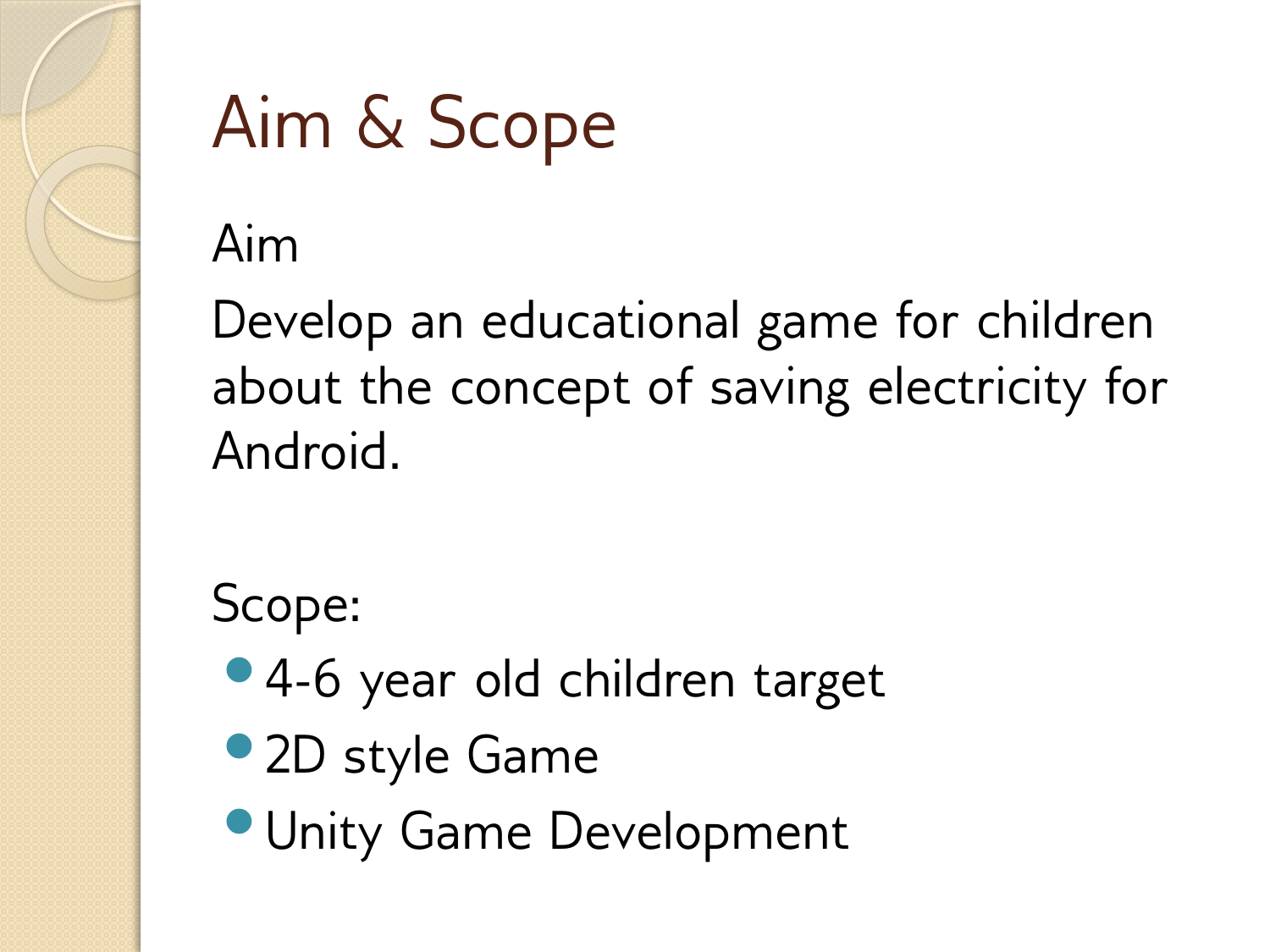

# Aim & Scope
Aim
Develop an educational game for children about the concept of saving electricity for Android.

Scope:
4-6 year old children target
2D style Game
Unity Game Development